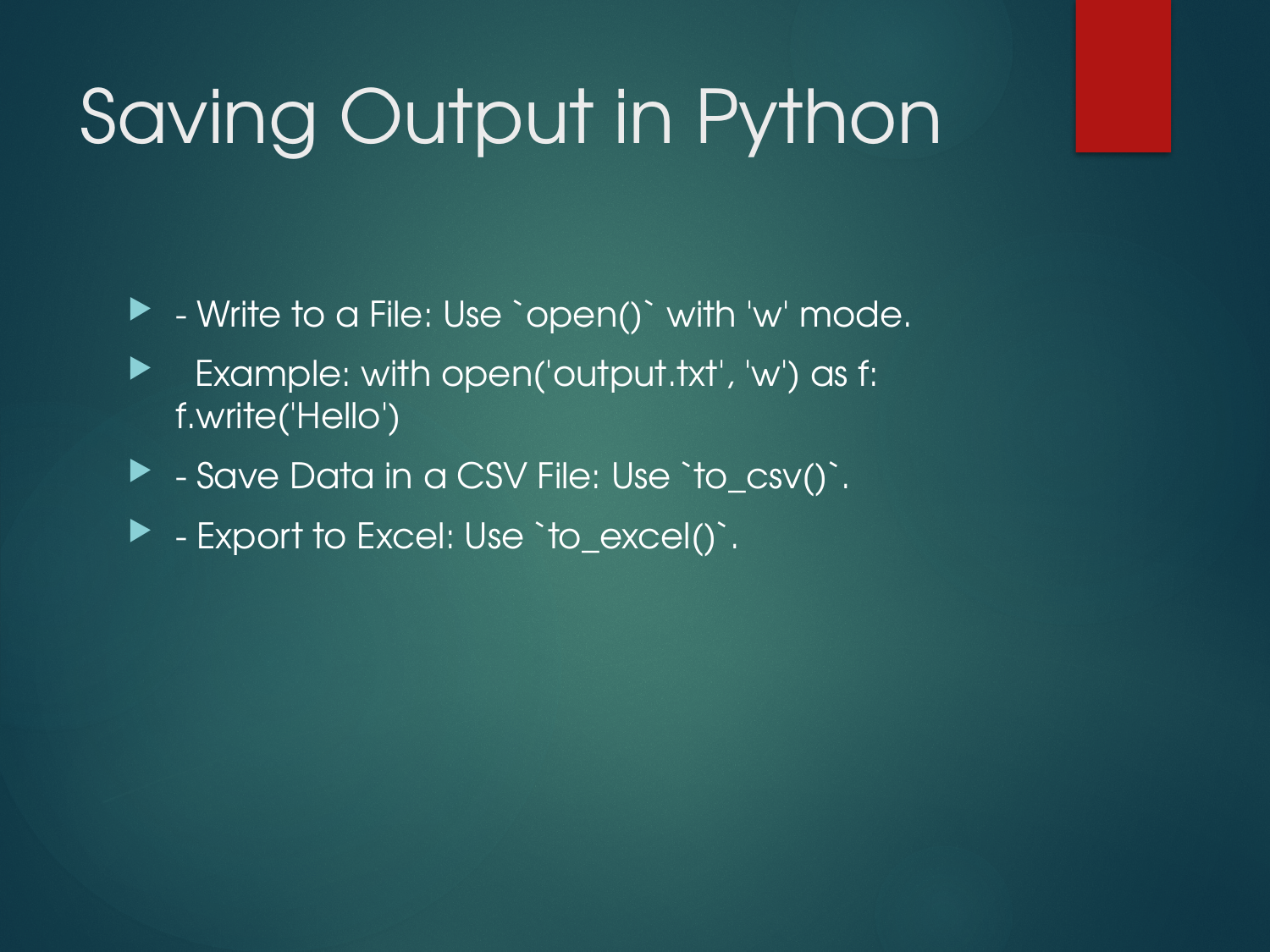

# Saving Output in Python
- Write to a File: Use `open()` with 'w' mode.
  Example: with open('output.txt', 'w') as f: f.write('Hello')
- Save Data in a CSV File: Use `to_csv()`.
- Export to Excel: Use `to_excel()`.